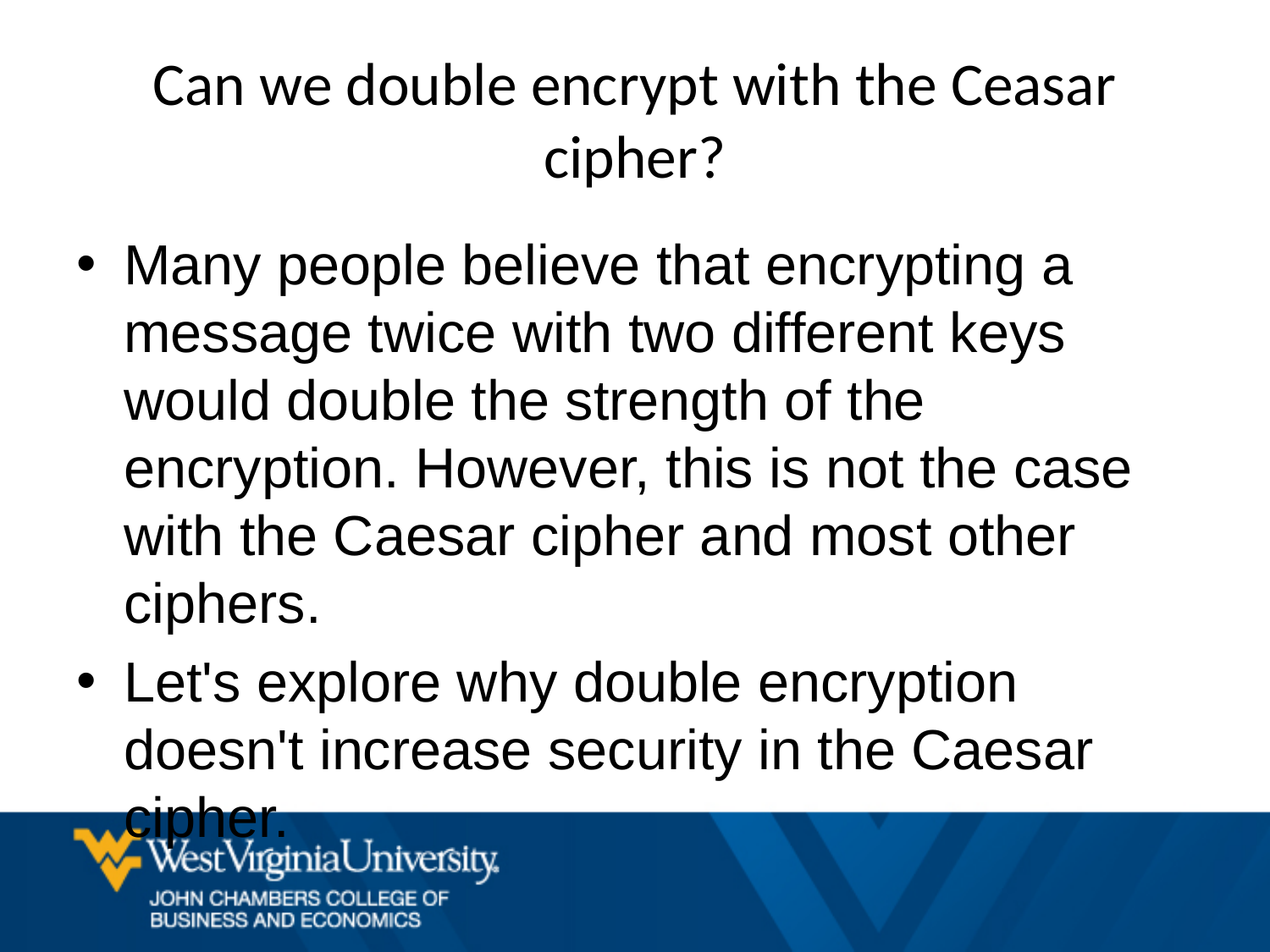

# Can we double encrypt with the Ceasar cipher?
Many people believe that encrypting a message twice with two different keys would double the strength of the encryption. However, this is not the case with the Caesar cipher and most other ciphers.
Let's explore why double encryption doesn't increase security in the Caesar cipher.